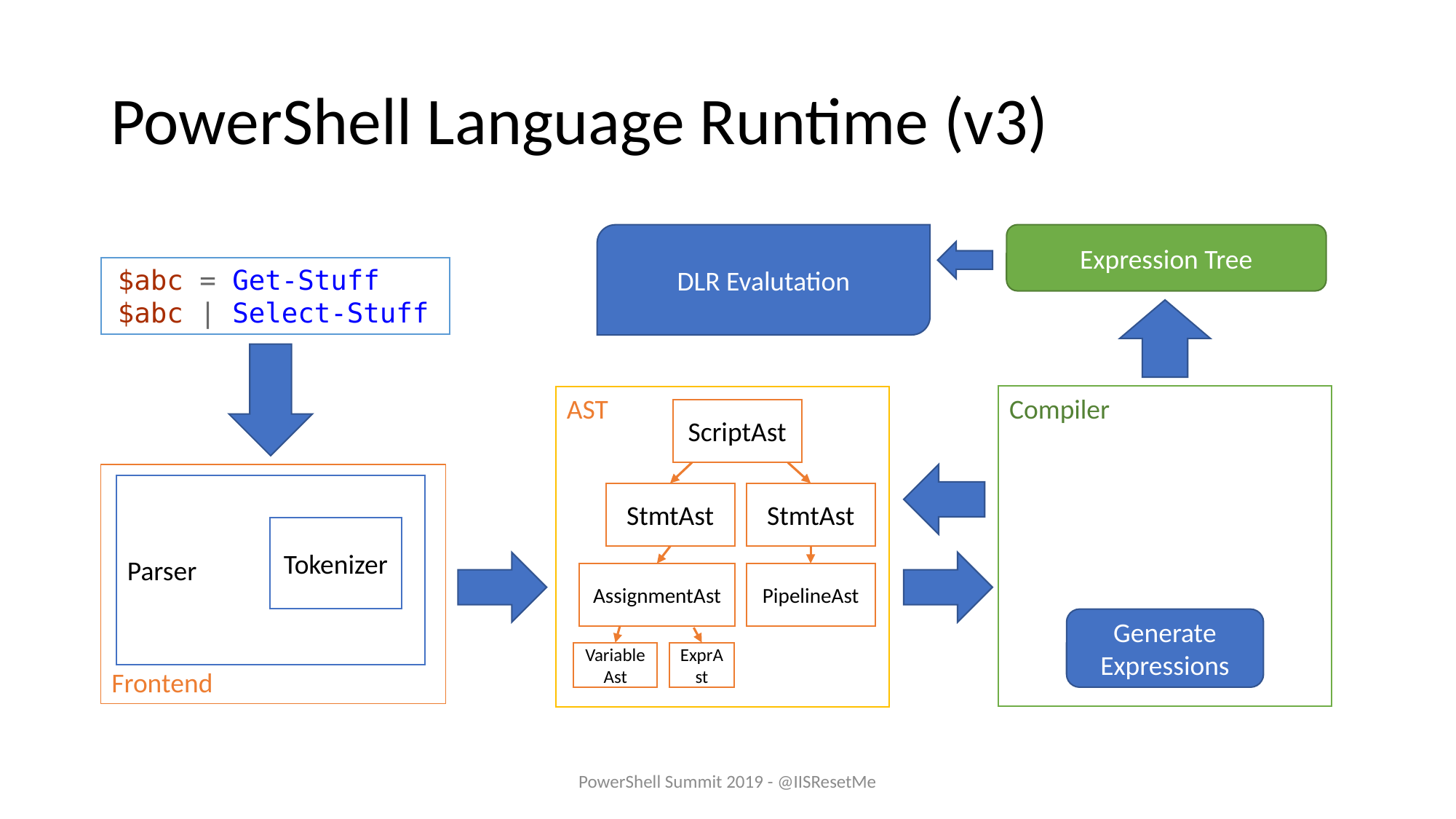

# PowerShell Language Runtime (v3)
DLR Evalutation
Expression Tree

 $abc = Get-Stuff
 $abc | Select-Stuff

Compiler
AST
ScriptAst
Frontend

Parser
StmtAst
StmtAst
Tokenizer

AssignmentAst
PipelineAst
Generate Expressions
VariableAst
ExprAst
PowerShell Summit 2019 - @IISResetMe